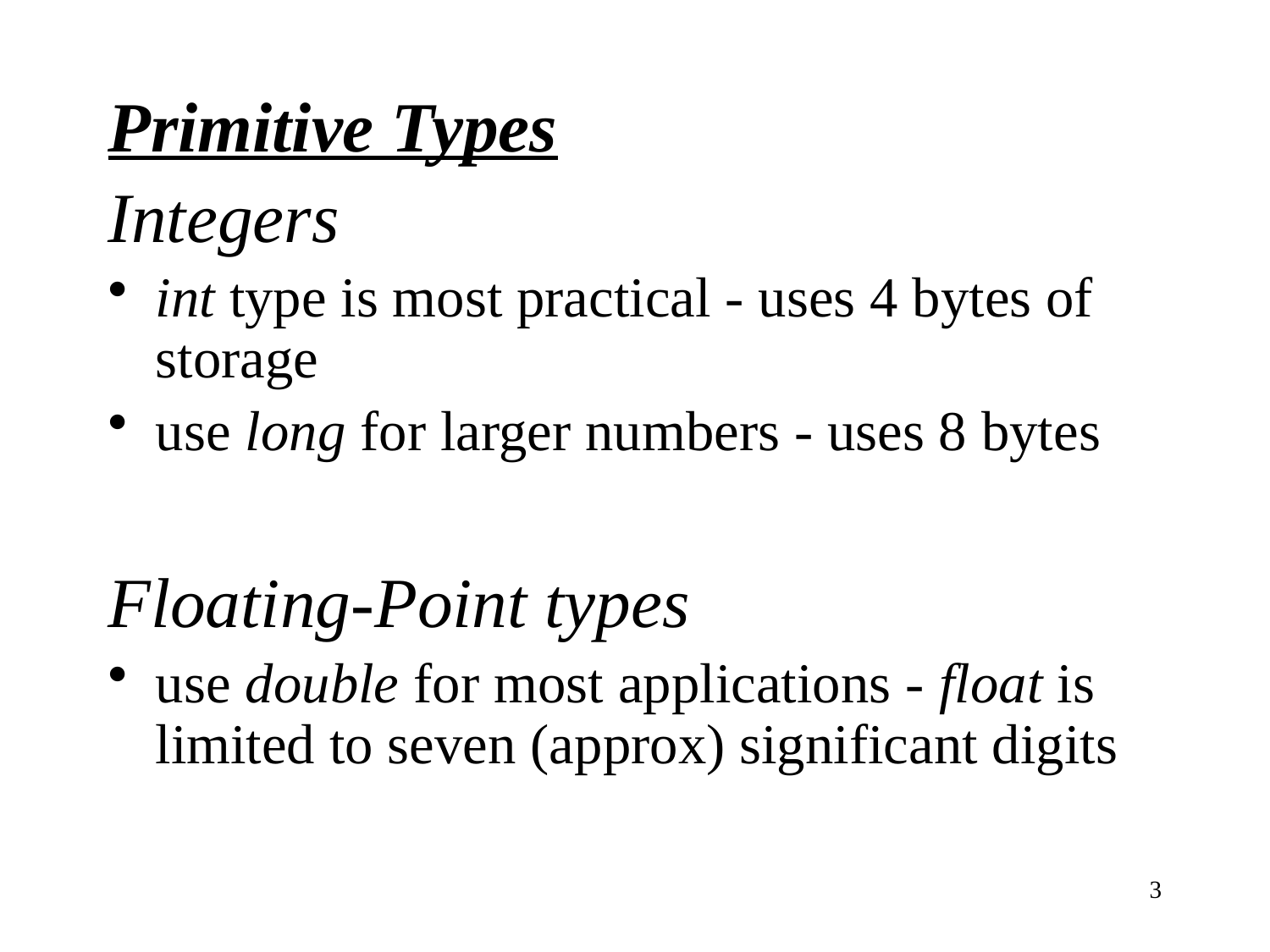

Primitive Types
Integers
int type is most practical - uses 4 bytes of storage
use long for larger numbers - uses 8 bytes

Floating-Point types
use double for most applications - float is limited to seven (approx) significant digits
3